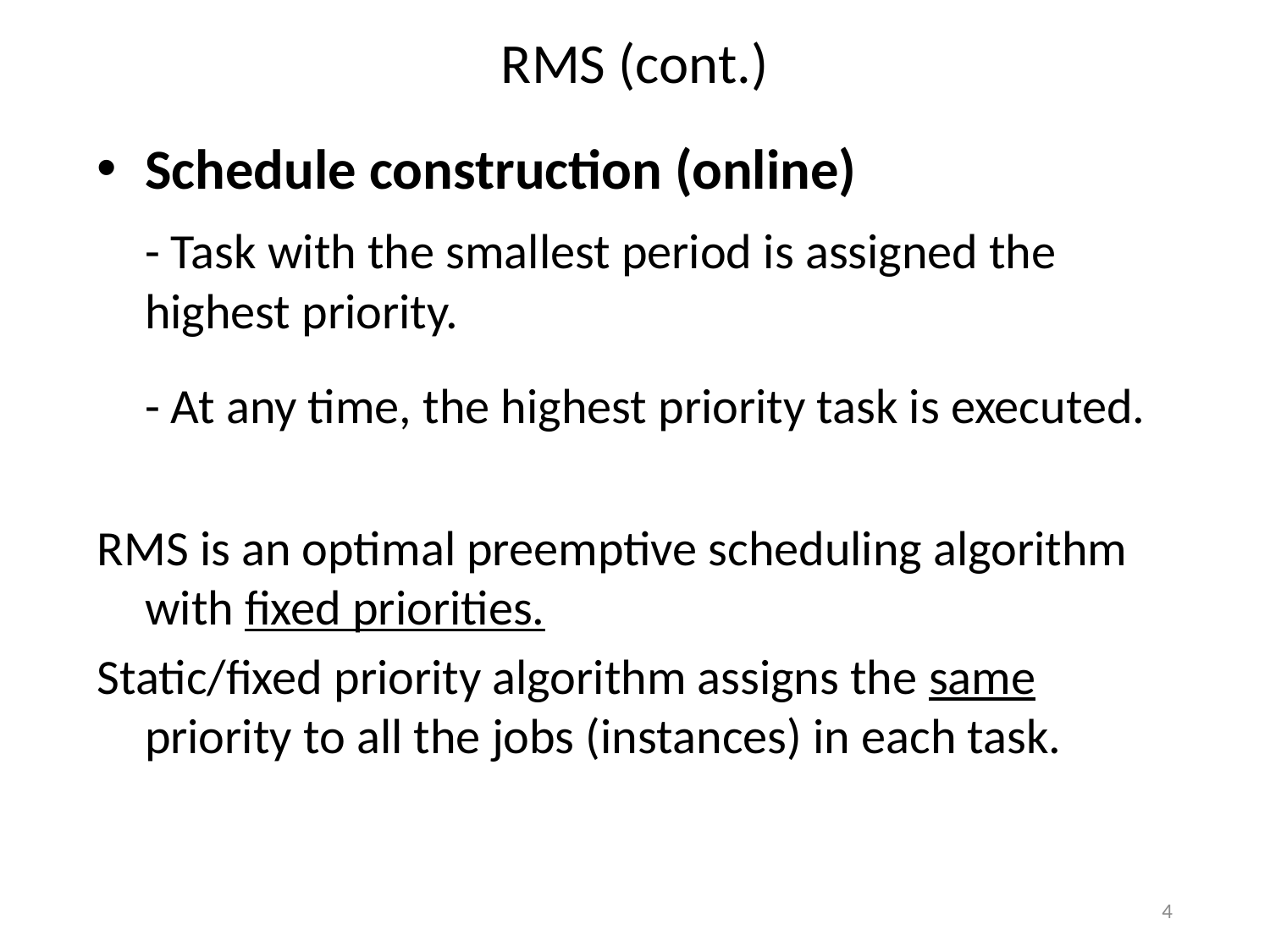

RMS (cont.)
Schedule construction (online)
	- Task with the smallest period is assigned the highest priority.
	- At any time, the highest priority task is executed.

RMS is an optimal preemptive scheduling algorithm with fixed priorities.
Static/fixed priority algorithm assigns the same priority to all the jobs (instances) in each task.
4